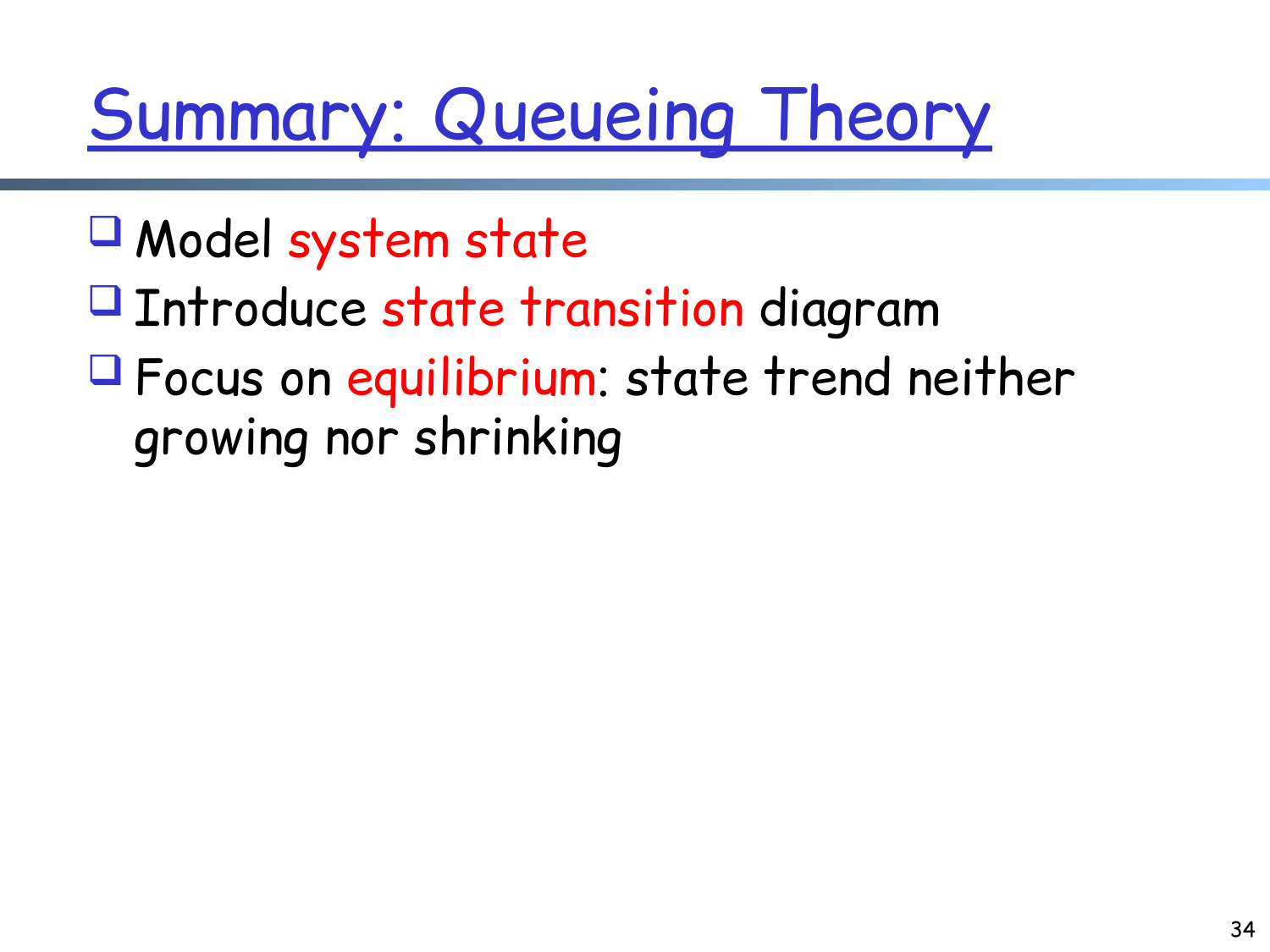

# Summary: Queueing Theory
Model system state
Introduce state transition diagram
Focus on equilibrium: state trend neither growing nor shrinking
34